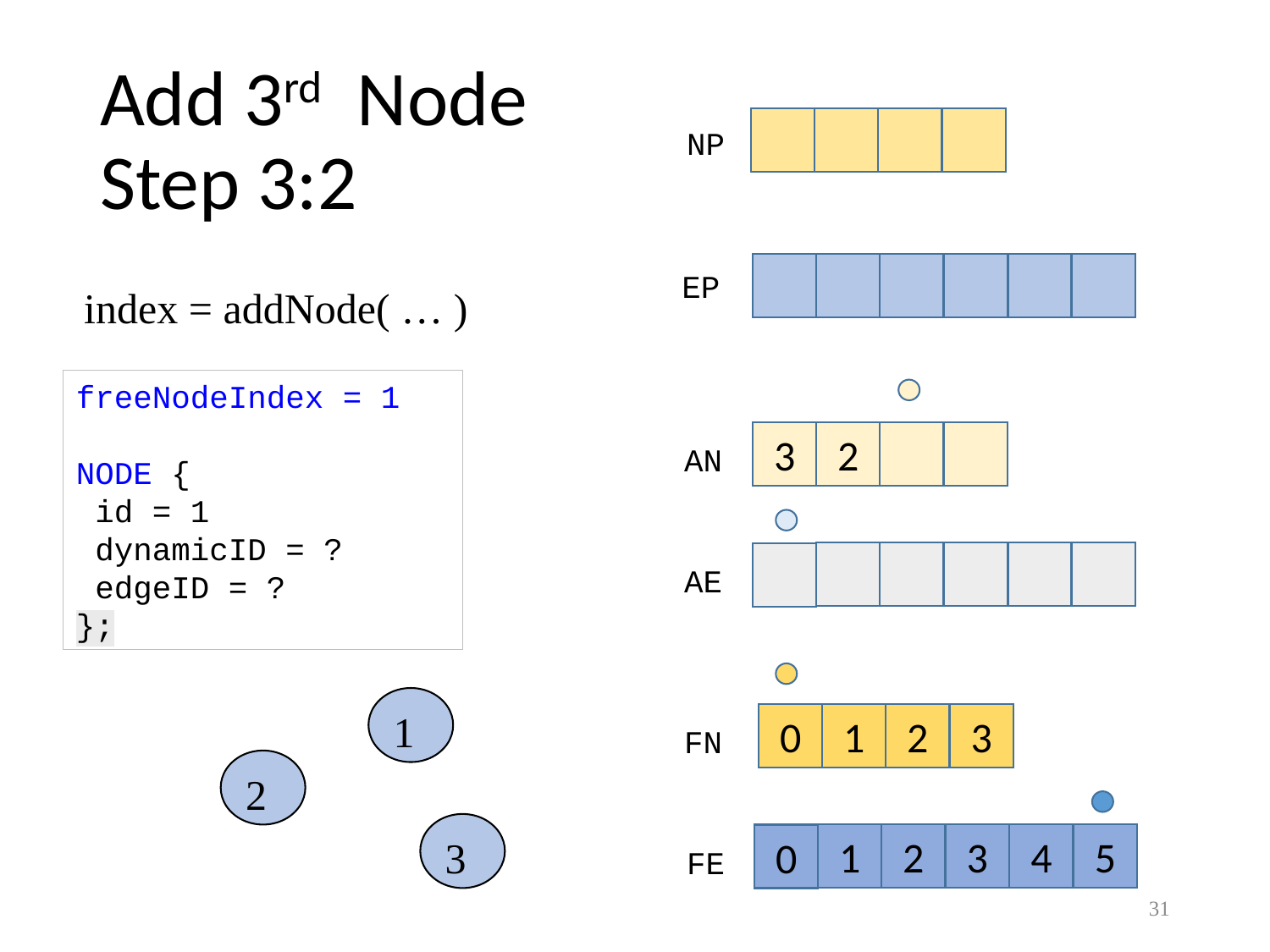

# Add 3rd  Node Step 3:2

NP

EP
index = addNode( … )
freeNodeIndex = 1

NODE {
 id = 1
 dynamicID = ?
 edgeID = ?
};

2

3
AN

AE

1
1
2
3
0
FN
2

3
1
2
3
4
5
0
FE
31